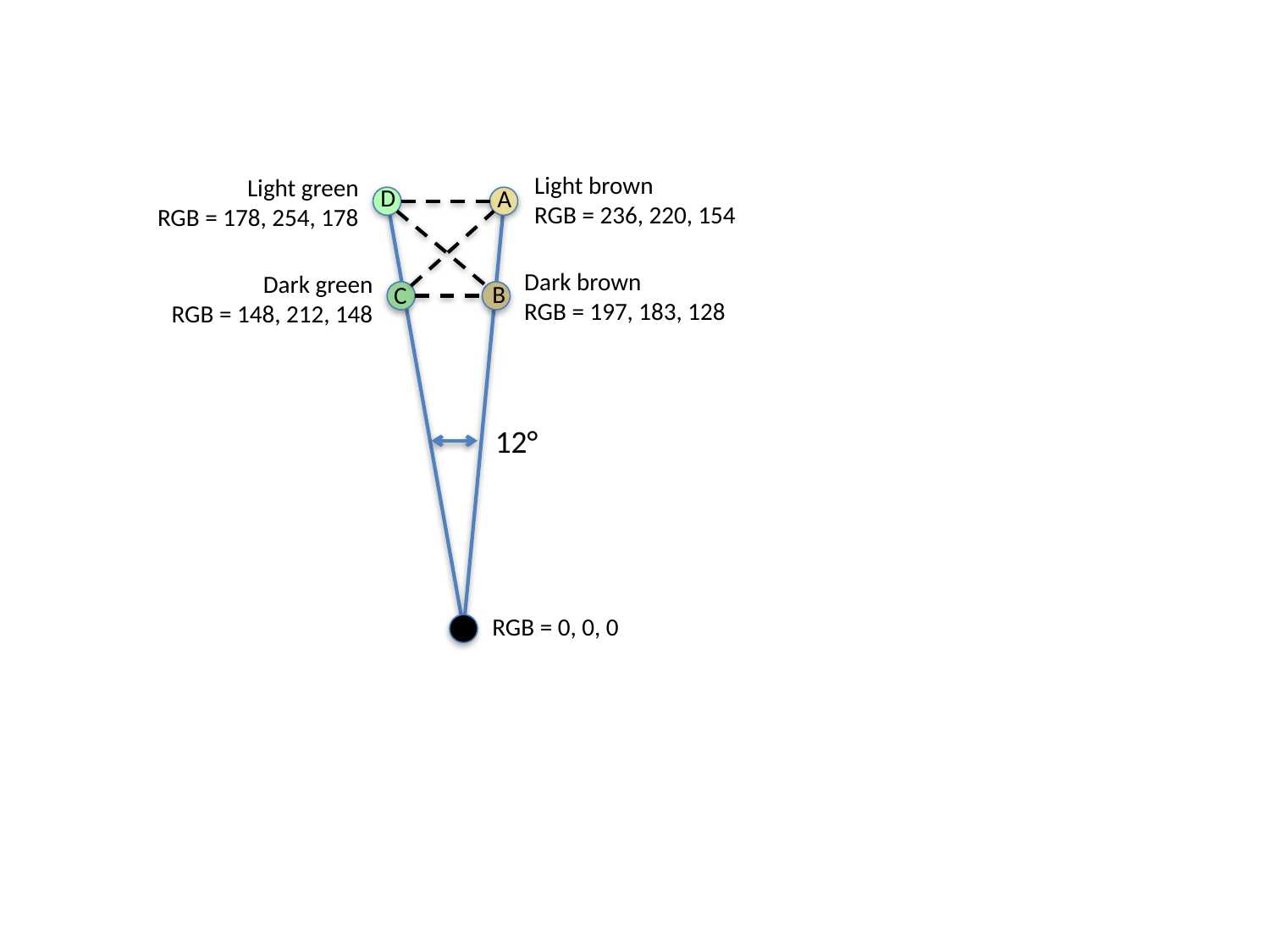

Light brown
RGB = 236, 220, 154
Light green
RGB = 178, 254, 178
D
A

Dark brown
RGB = 197, 183, 128
Dark green
RGB = 148, 212, 148
B
C

12°
RGB = 0, 0, 0